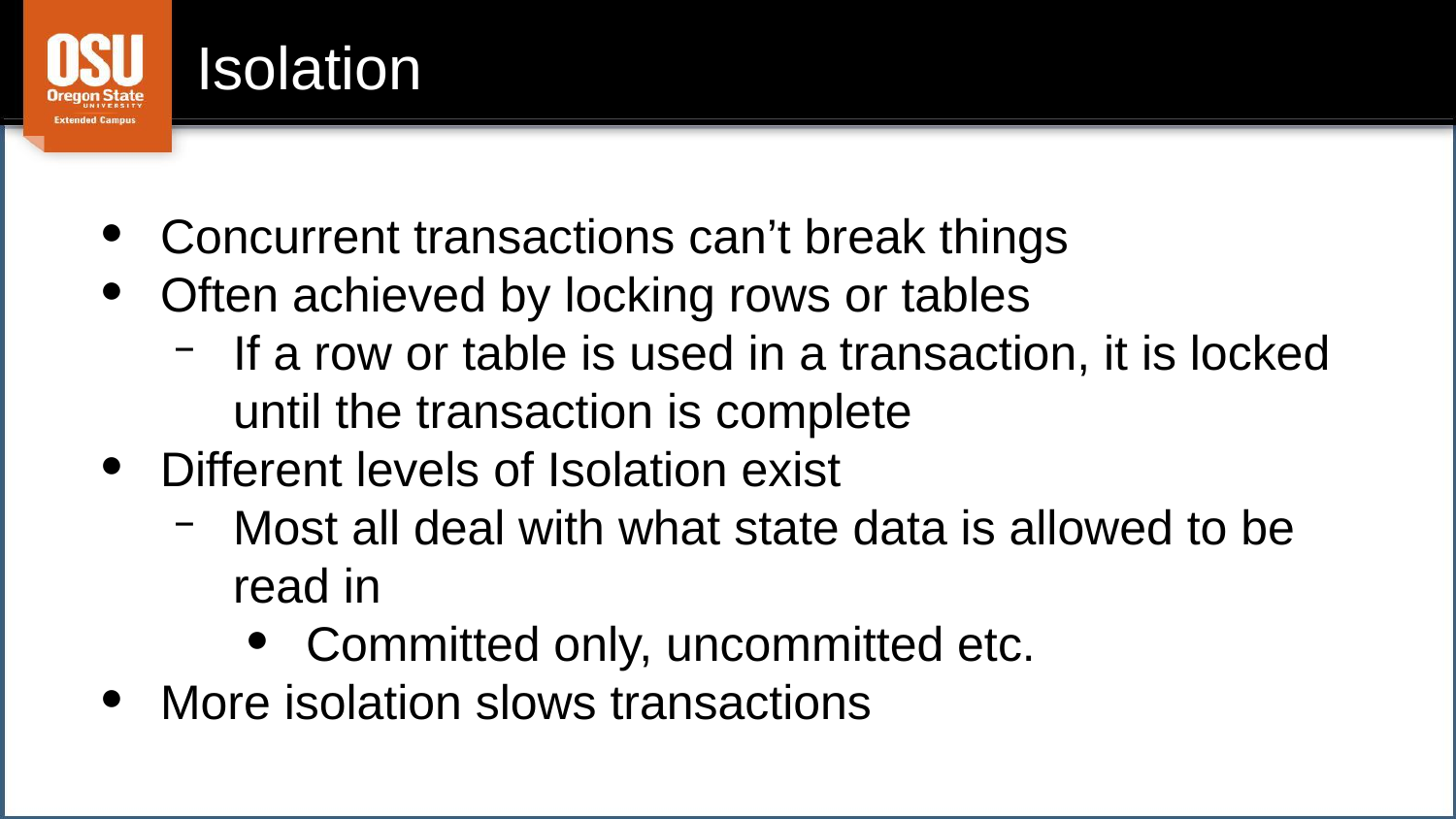

# Isolation
Concurrent transactions can’t break things
Often achieved by locking rows or tables
If a row or table is used in a transaction, it is locked until the transaction is complete
Different levels of Isolation exist
Most all deal with what state data is allowed to be read in
Committed only, uncommitted etc.
More isolation slows transactions